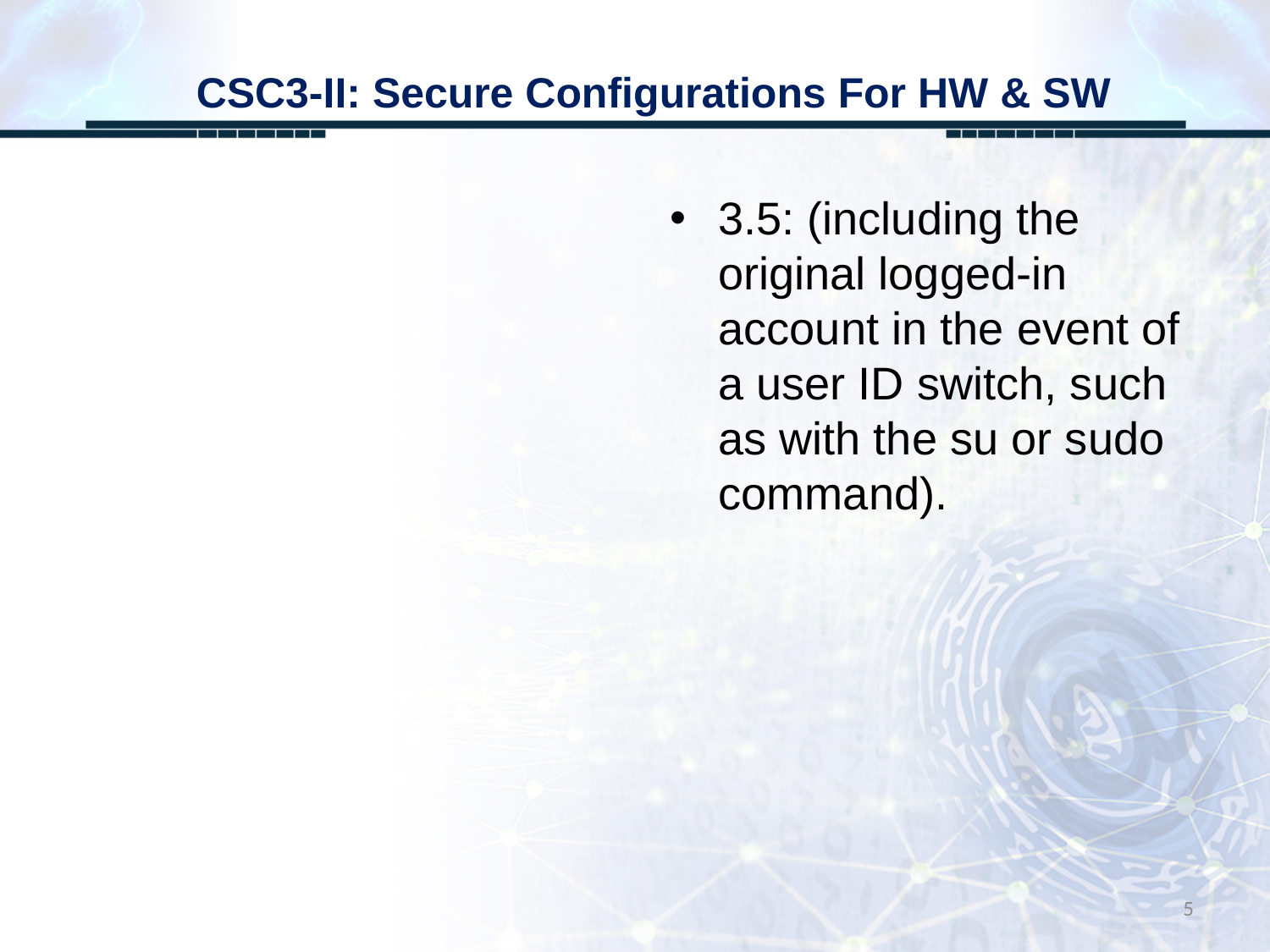

# CSC3-II: Secure Configurations For HW & SW
3.5: (including the original logged-in account in the event of a user ID switch, such as with the su or sudo command).
5